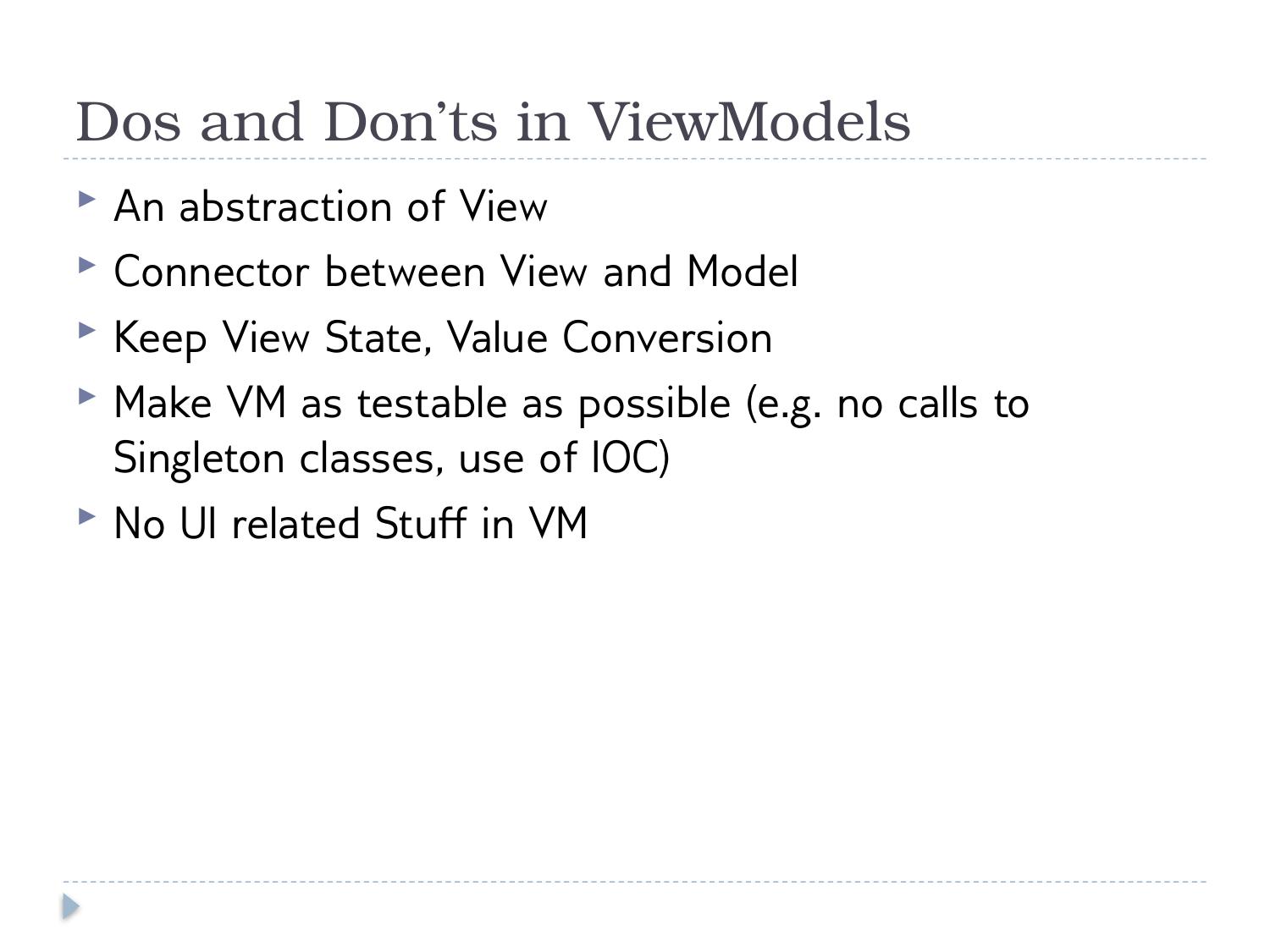

# Dos and Don’ts in ViewModels
An abstraction of View
Connector between View and Model
Keep View State, Value Conversion
Make VM as testable as possible (e.g. no calls to Singleton classes, use of IOC)
No UI related Stuff in VM